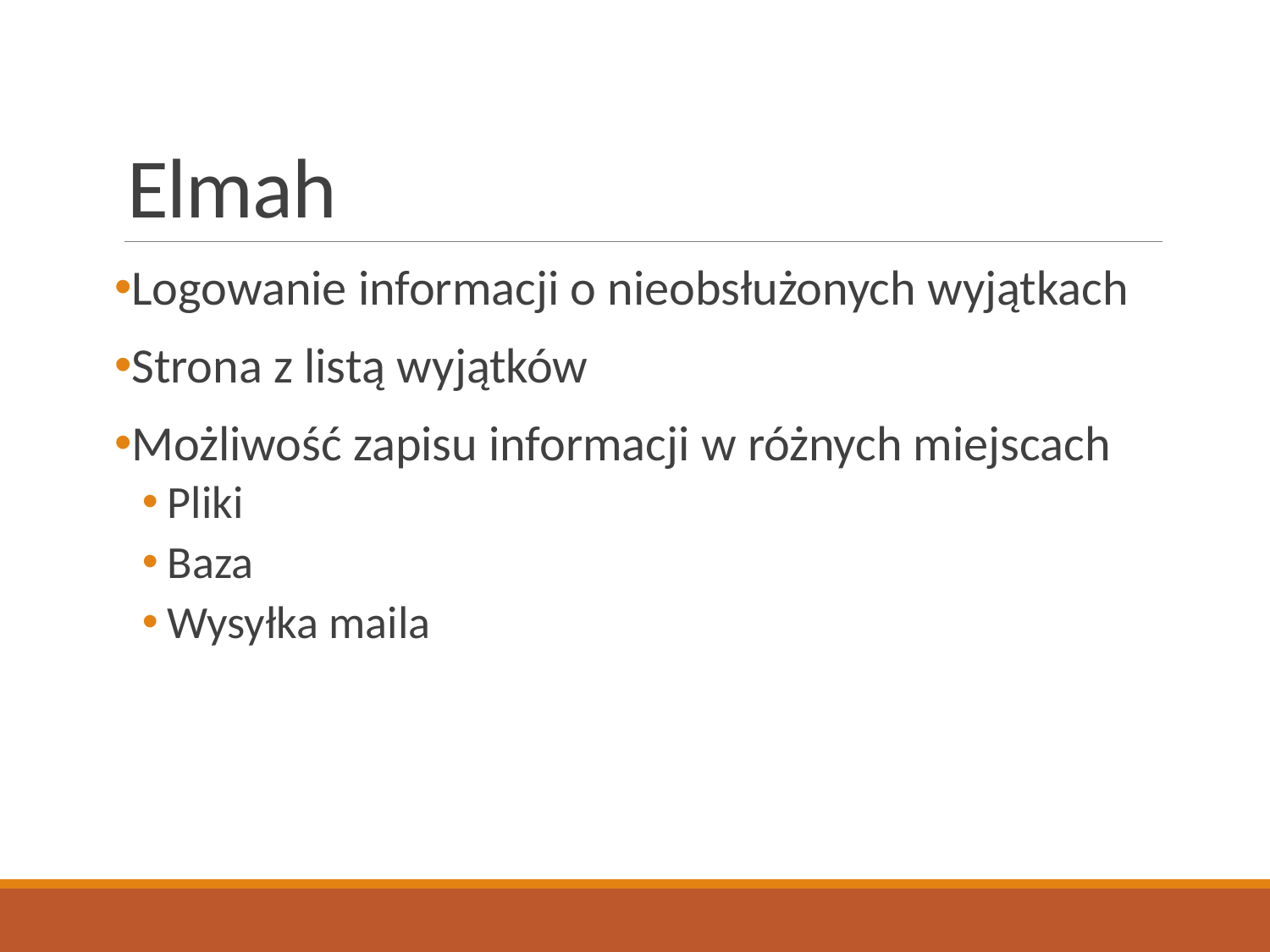

# Elmah
Logowanie informacji o nieobsłużonych wyjątkach
Strona z listą wyjątków
Możliwość zapisu informacji w różnych miejscach
Pliki
Baza
Wysyłka maila